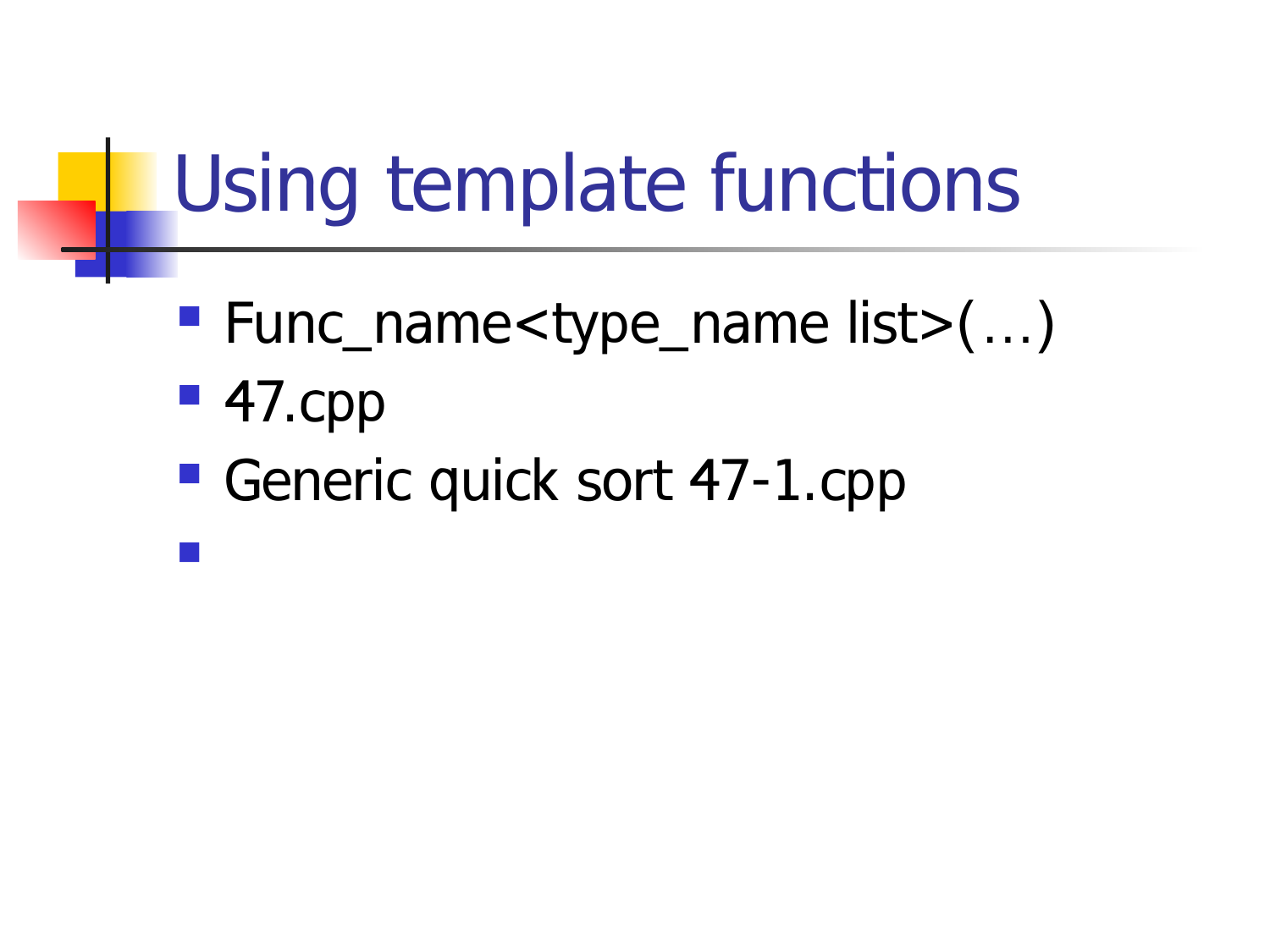

# Using template functions
Func_name<type_name list>(…)
47.cpp
Generic quick sort 47-1.cpp